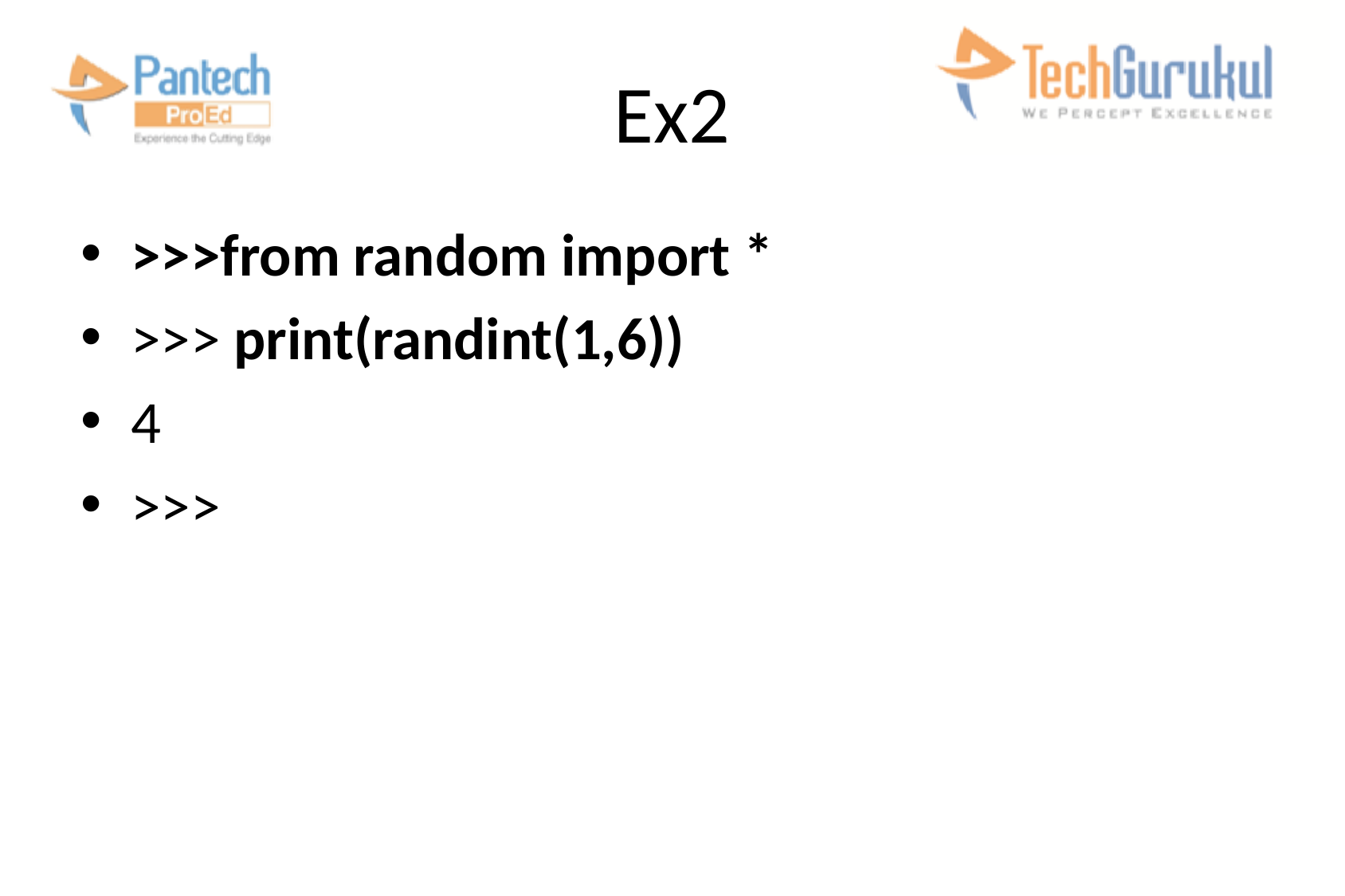

# Ex2
>>>from random import *
>>> print(randint(1,6))
4
>>>